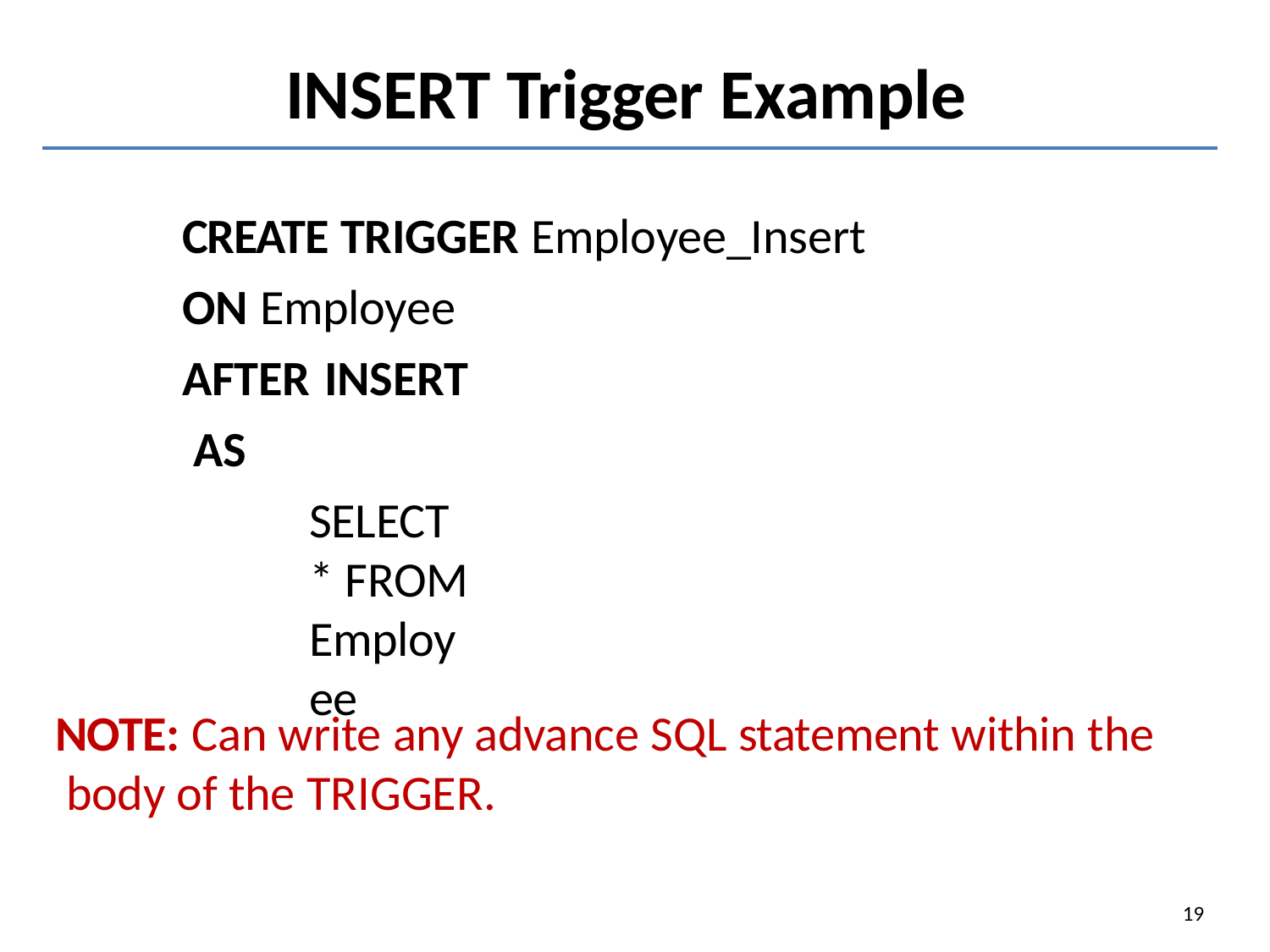

# INSERT Trigger Example
CREATE TRIGGER Employee_Insert
ON Employee  AFTER INSERT  AS
SELECT * FROM Employee
NOTE: Can write any advance SQL statement within the  body of the TRIGGER.
19